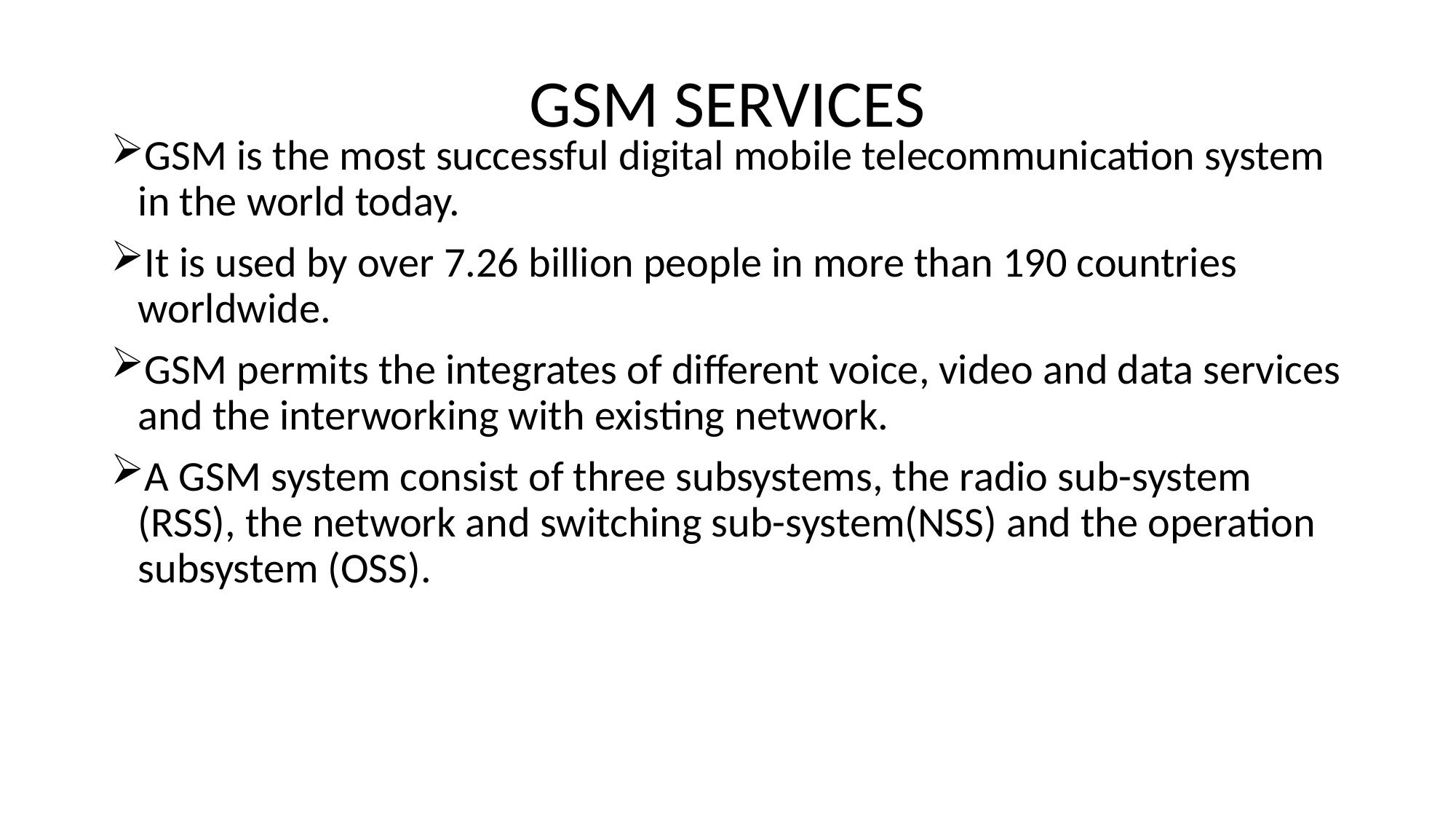

# GSM SERVICES
GSM is the most successful digital mobile telecommunication system in the world today.
It is used by over 7.26 billion people in more than 190 countries worldwide.
GSM permits the integrates of different voice, video and data services and the interworking with existing network.
A GSM system consist of three subsystems, the radio sub-system (RSS), the network and switching sub-system(NSS) and the operation subsystem (OSS).